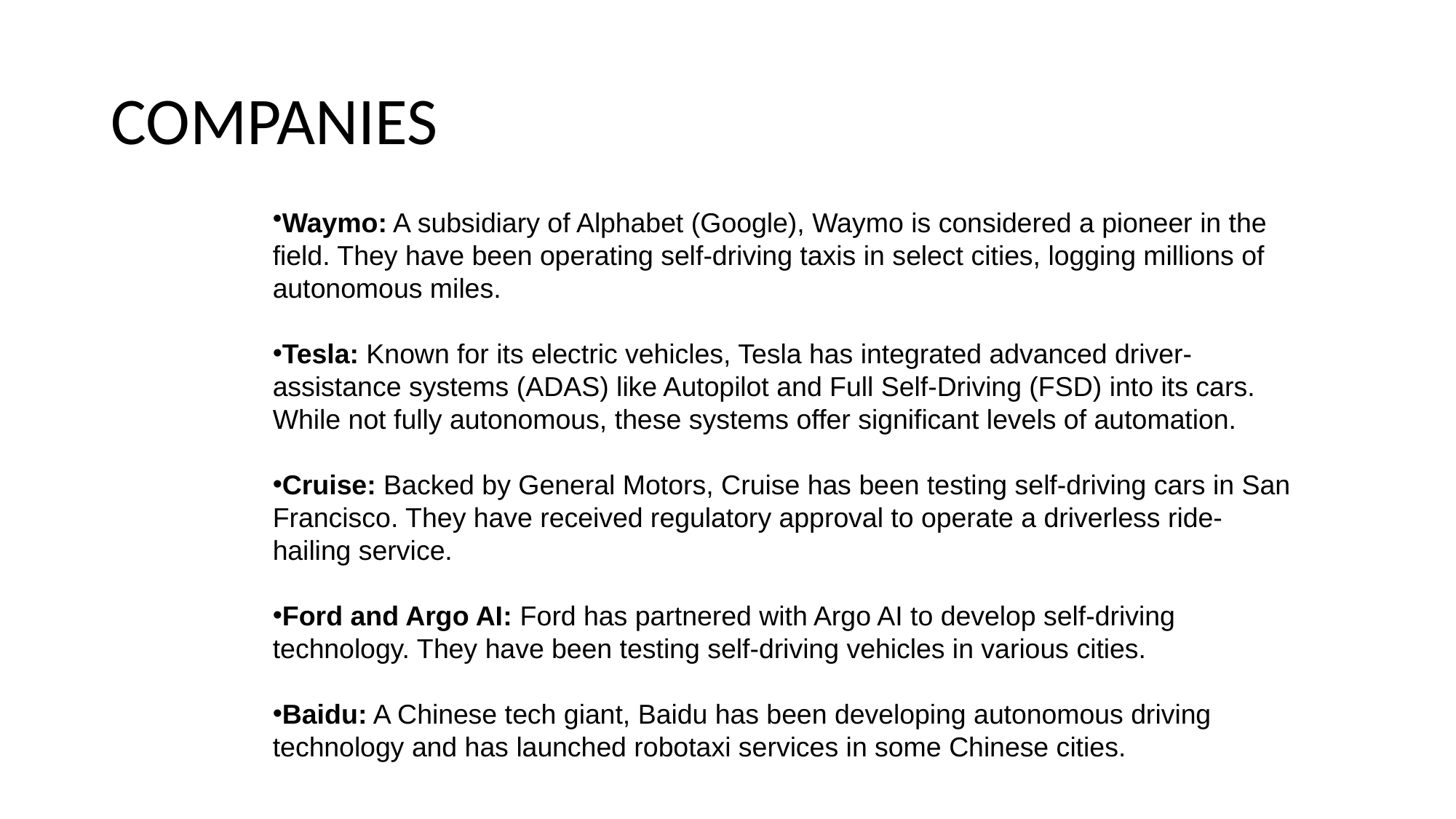

# COMPANIES
Waymo: A subsidiary of Alphabet (Google), Waymo is considered a pioneer in the field. They have been operating self-driving taxis in select cities, logging millions of autonomous miles.

Tesla: Known for its electric vehicles, Tesla has integrated advanced driver-assistance systems (ADAS) like Autopilot and Full Self-Driving (FSD) into its cars. While not fully autonomous, these systems offer significant levels of automation.

Cruise: Backed by General Motors, Cruise has been testing self-driving cars in San Francisco. They have received regulatory approval to operate a driverless ride-hailing service.

Ford and Argo AI: Ford has partnered with Argo AI to develop self-driving technology. They have been testing self-driving vehicles in various cities.

Baidu: A Chinese tech giant, Baidu has been developing autonomous driving technology and has launched robotaxi services in some Chinese cities.